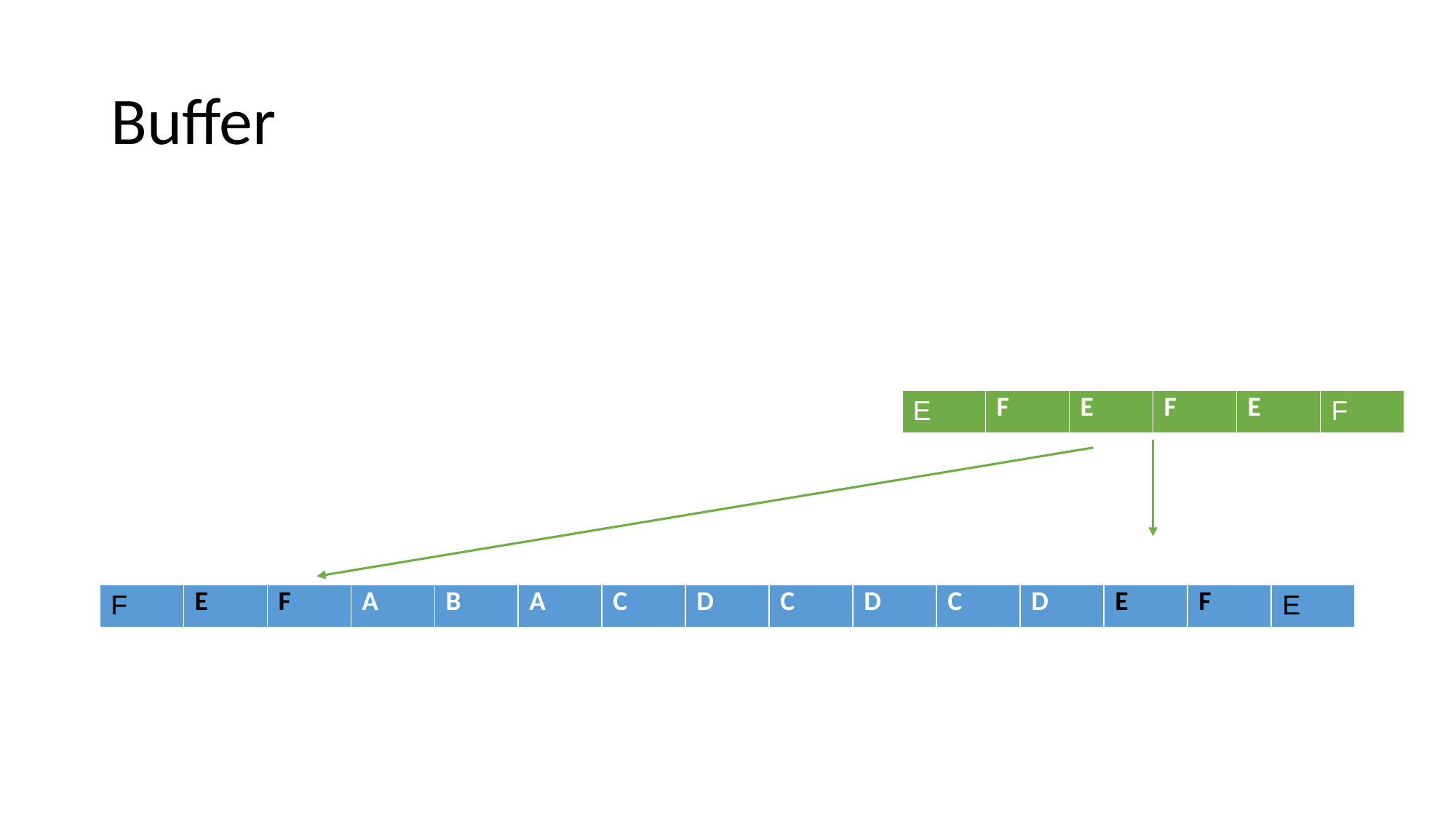

# Buffer
| E | F | E | F | E | F |
| --- | --- | --- | --- | --- | --- |
| F | E | F | A | B | A | C | D | C | D | C | D | E | F | E |
| --- | --- | --- | --- | --- | --- | --- | --- | --- | --- | --- | --- | --- | --- | --- |